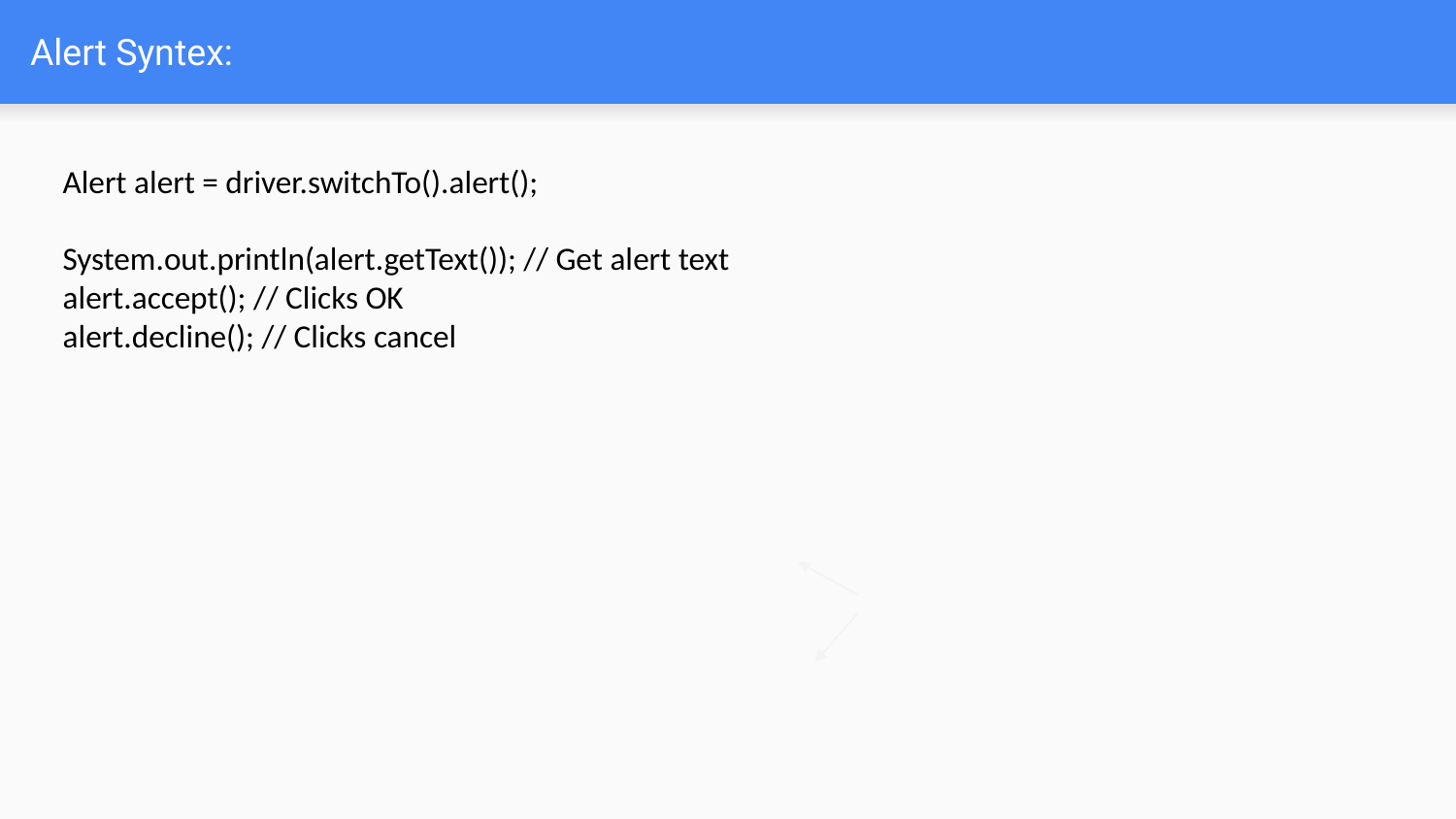

# Alert Syntex:
Alert alert = driver.switchTo().alert();

System.out.println(alert.getText()); // Get alert text
alert.accept(); // Clicks OK
alert.decline(); // Clicks cancel